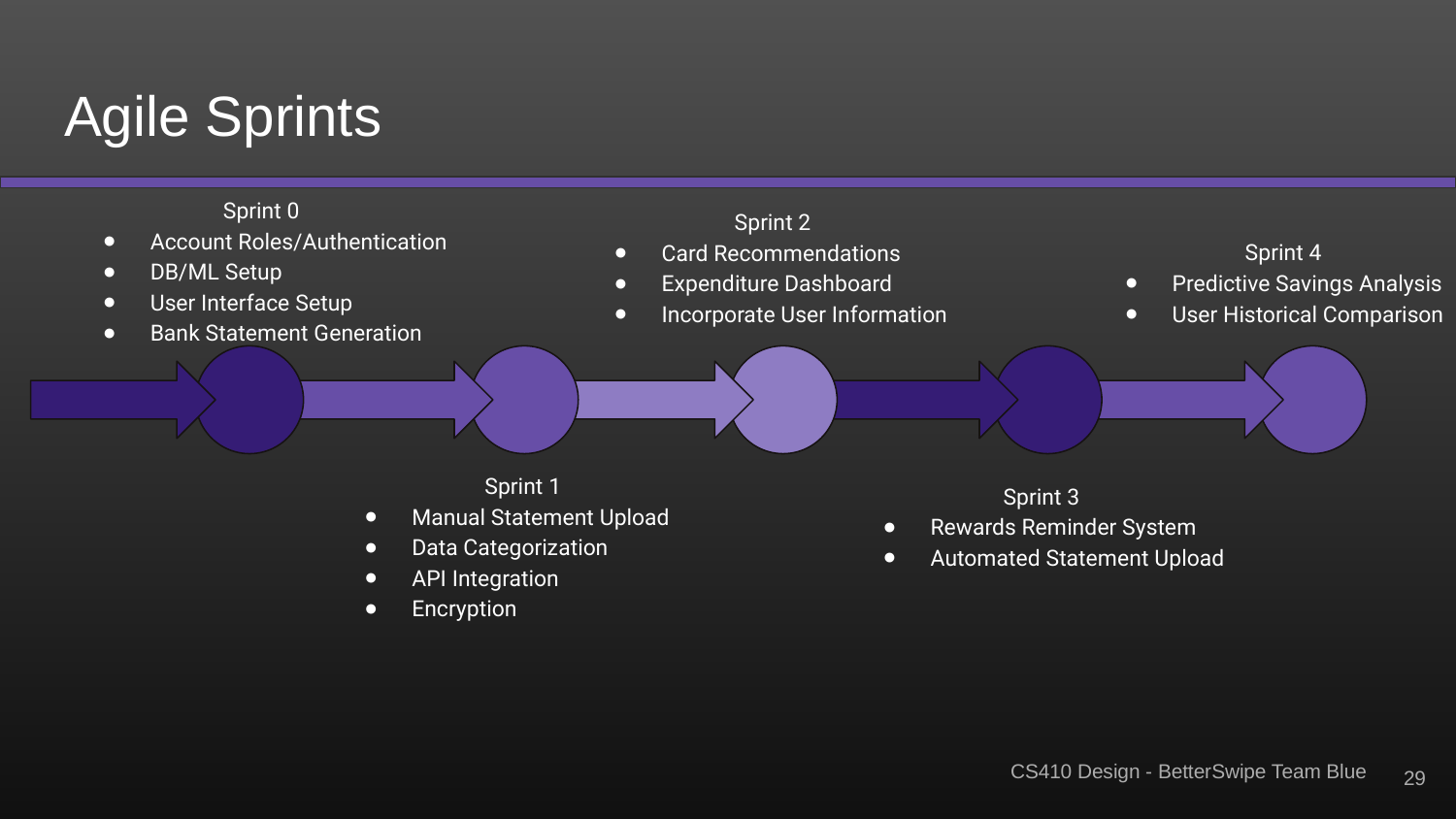

# Agile Sprints
Sprint 0
Account Roles/Authentication
DB/ML Setup
User Interface Setup
Bank Statement Generation

Sprint 2
Card Recommendations
Expenditure Dashboard
Incorporate User Information

Sprint 4
Predictive Savings Analysis
User Historical Comparison

Sprint 1
Manual Statement Upload
Data Categorization
API Integration
Encryption

Sprint 3
Rewards Reminder System
Automated Statement Upload

29